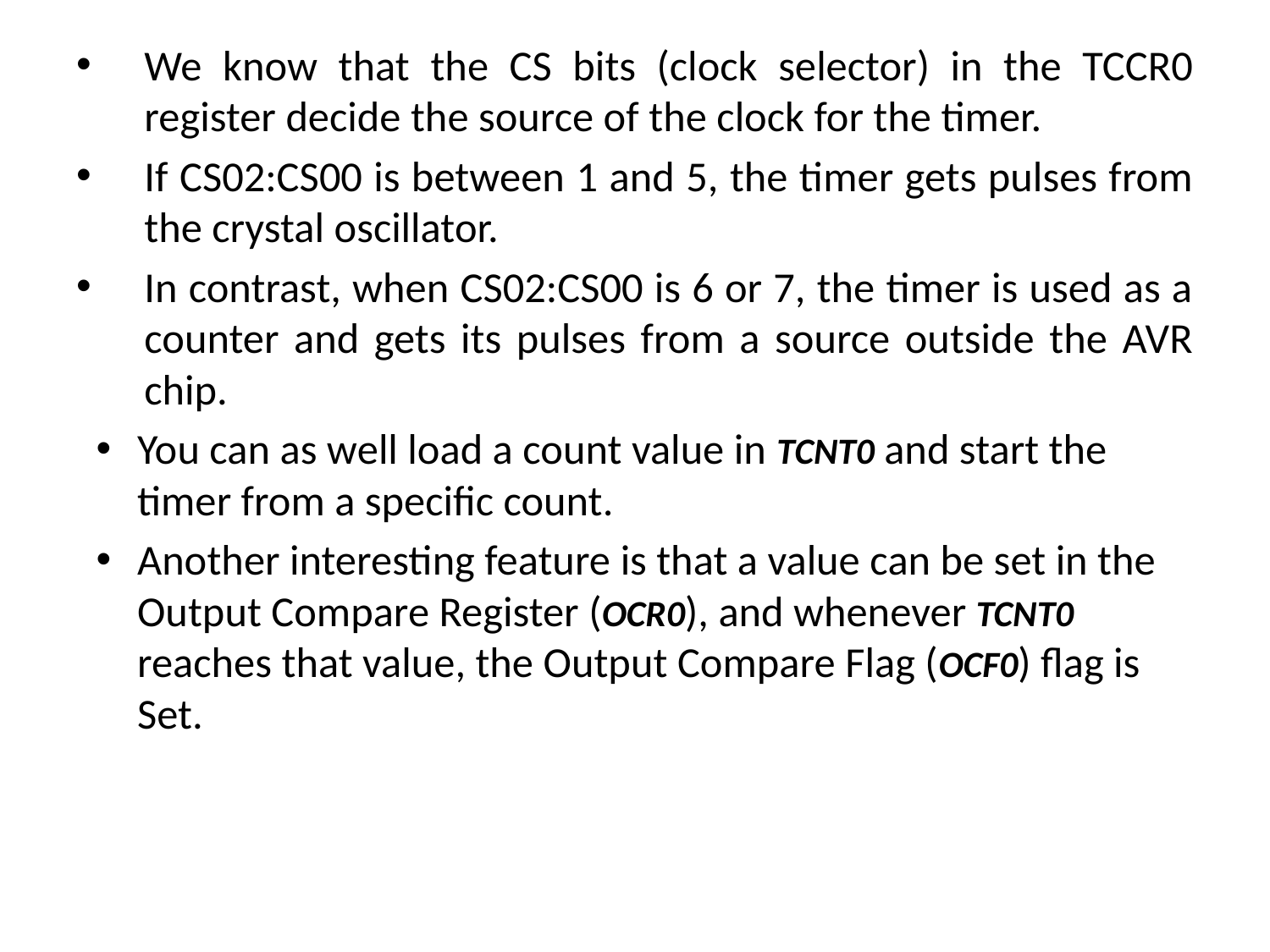

We know that the CS bits (clock selector) in the TCCR0 register decide the source of the clock for the timer.
If CS02:CS00 is between 1 and 5, the timer gets pulses from the crystal oscillator.
In contrast, when CS02:CS00 is 6 or 7, the timer is used as a counter and gets its pulses from a source outside the AVR chip.
You can as well load a count value in TCNT0 and start the timer from a specific count.
Another interesting feature is that a value can be set in the Output Compare Register (OCR0), and whenever TCNT0 reaches that value, the Output Compare Flag (OCF0) flag is Set.